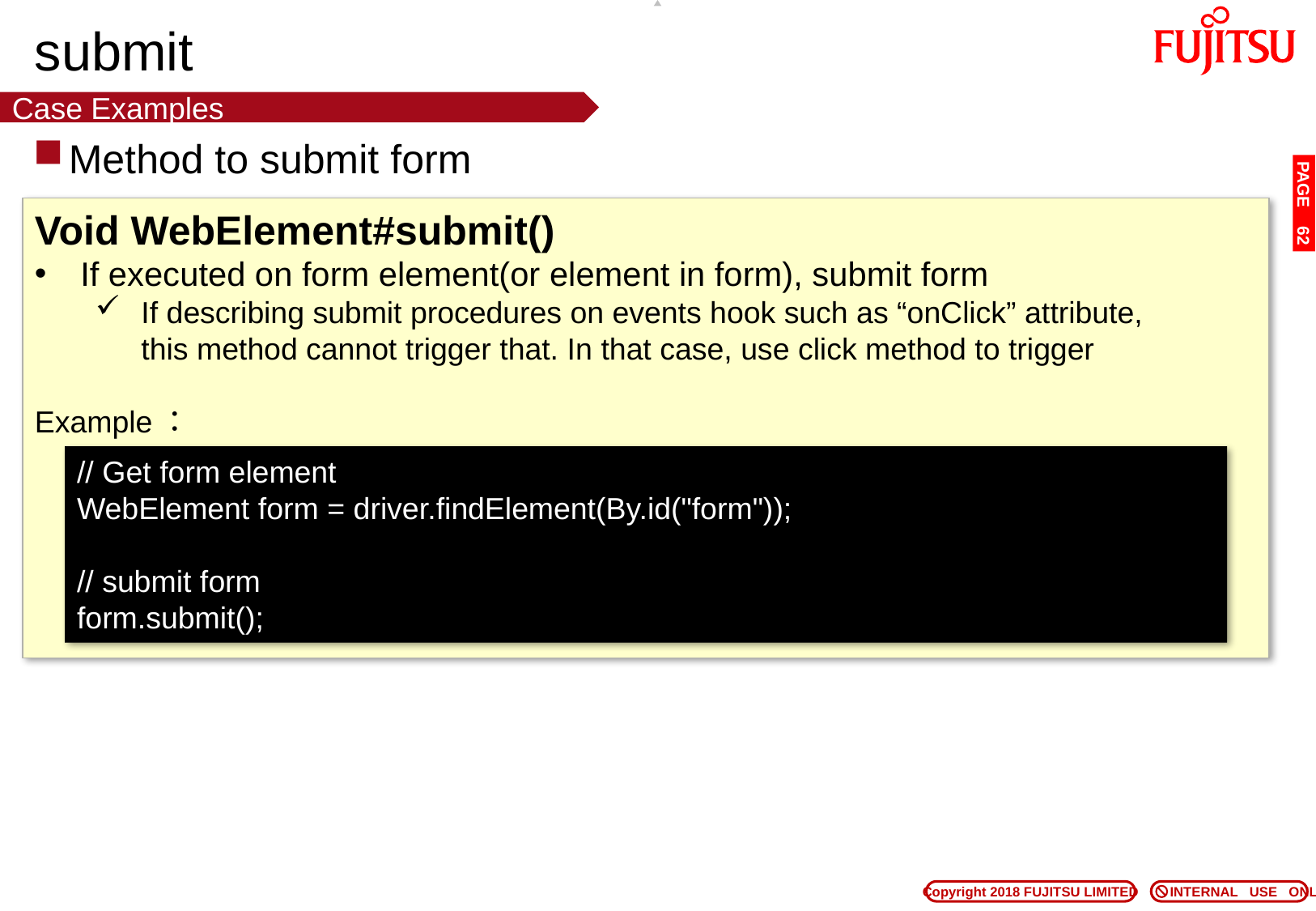

# submit
Case Examples
Method to submit form

PAGE    62
Void WebElement#submit()
If executed on form element(or element in form), submit form
If describing submit procedures on events hook such as “onClick” attribute,
this method cannot trigger that. In that case, use click method to trigger

Example：
// Get form element
WebElement form = driver.findElement(By.id("form"));

// submit form
form.submit();